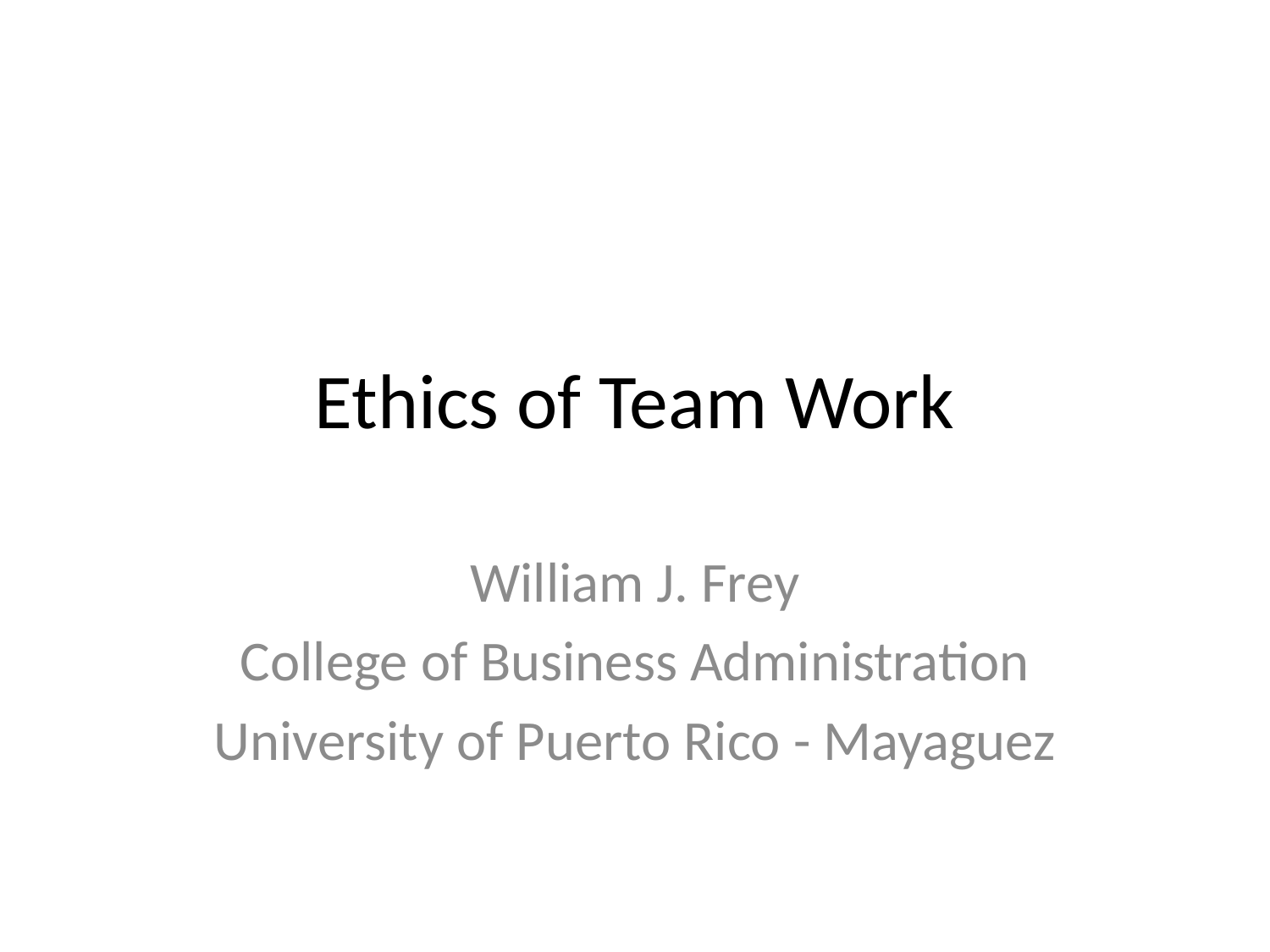

# Ethics of Team Work
William J. Frey
College of Business Administration
University of Puerto Rico - Mayaguez